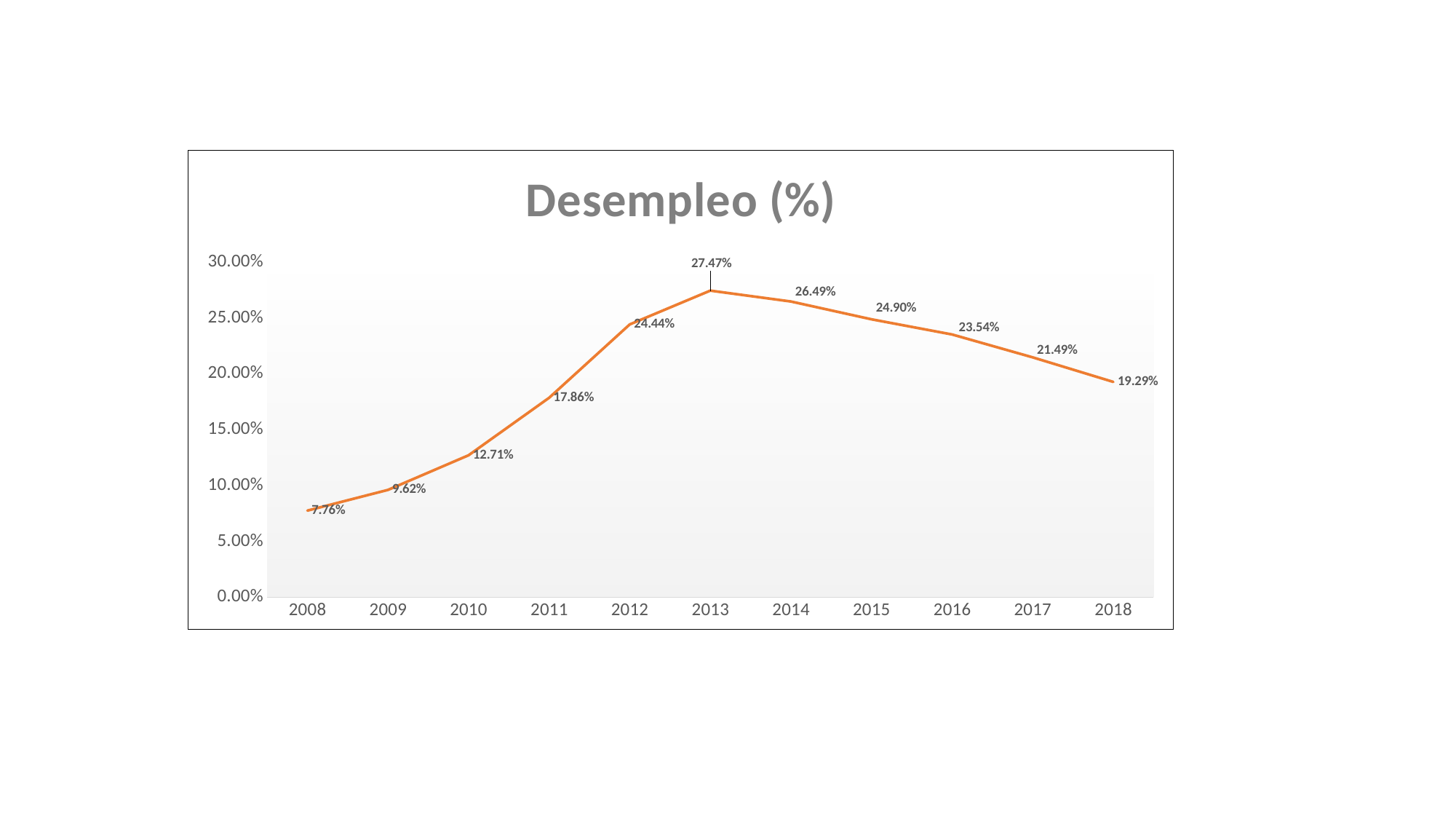

### Chart:

| Category | Desempleo (%) |
|---|---|
| 2008 | 0.0775969982147217 |
| 2009 | 0.0961590003967285 |
| 2010 | 0.127131004333496 |
| 2011 | 0.178647003173828 |
| 2012 | 0.244393005371094 |
| 2013 | 0.274661998748779 |
| 2014 | 0.264913997650146 |
| 2015 | 0.248971004486083 |
| 2016 | 0.235391006469727 |
| 2017 | 0.214876003265381 |
| 2018 | 0.192915992736816 |